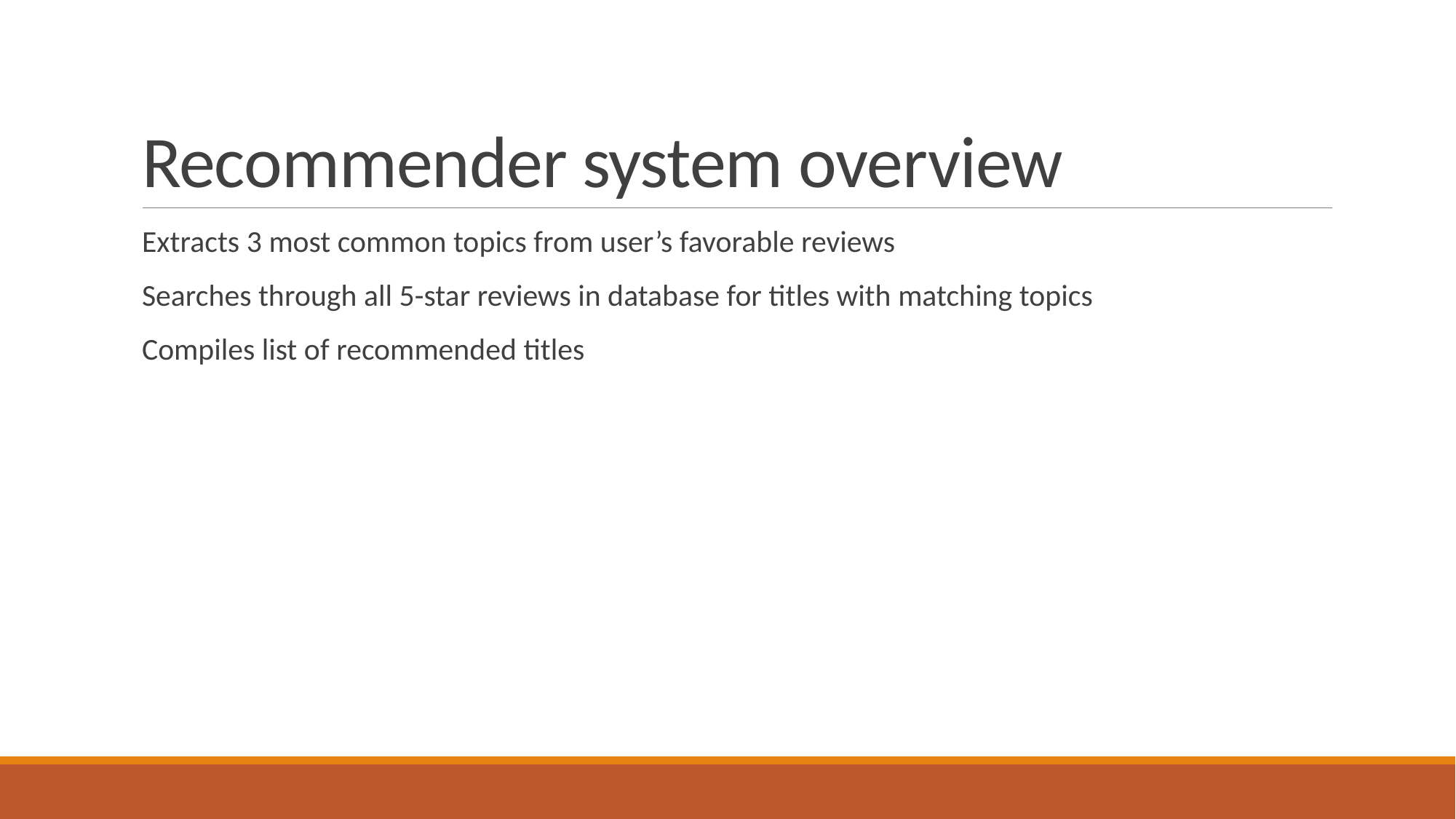

# Recommender system overview
Extracts 3 most common topics from user’s favorable reviews
Searches through all 5-star reviews in database for titles with matching topics
Compiles list of recommended titles